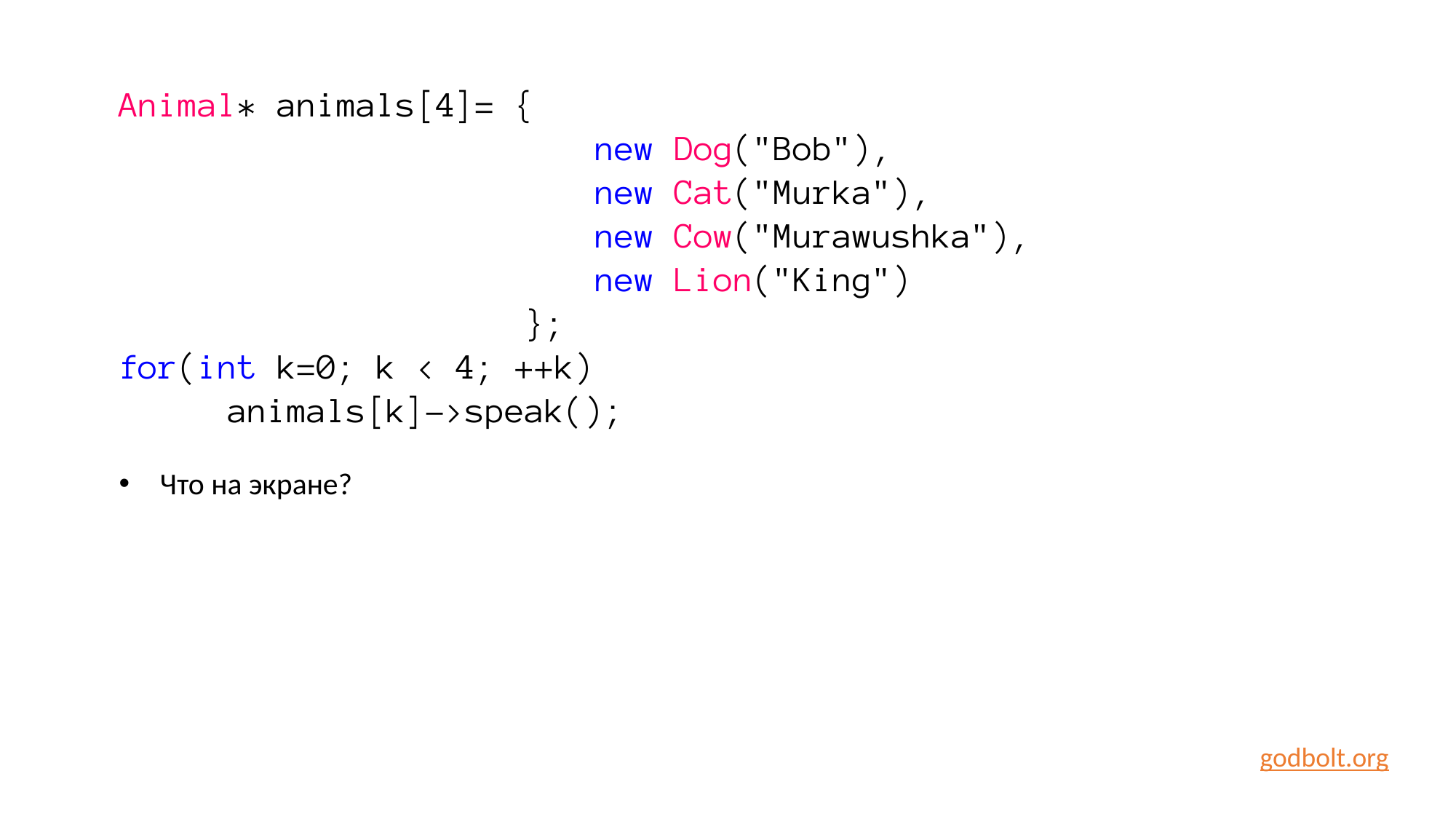

Animal* animals[4]= {
			 	  new Dog("Bob"),
				  new Cat("Murka"),
				  new Cow("Murawushka"),
				  new Lion("King")
			    };
for(int k=0; k < 4; ++k)
	animals[k]->speak();

Что на экране?
godbolt.org